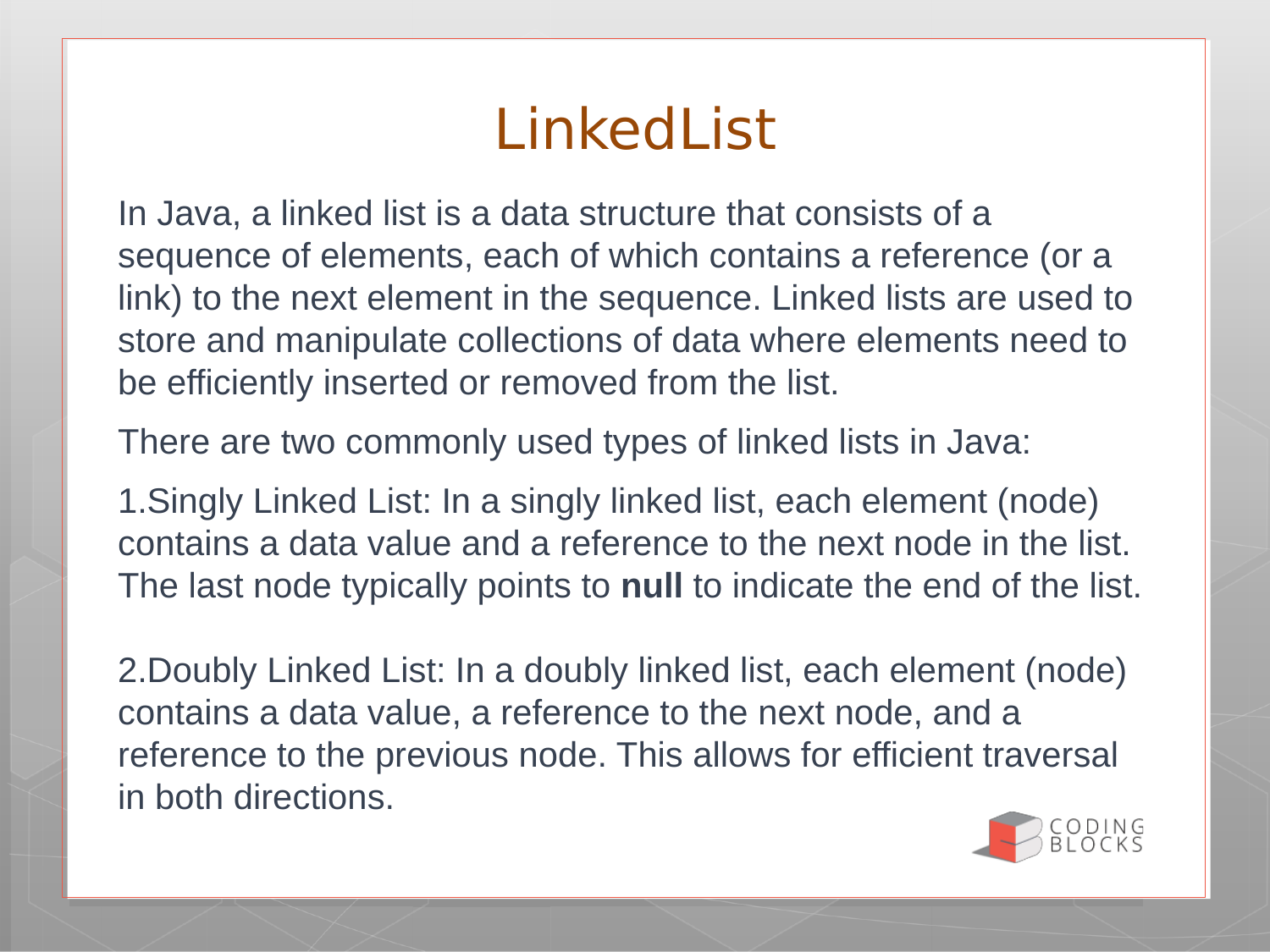

# LinkedList
In Java, a linked list is a data structure that consists of a sequence of elements, each of which contains a reference (or a link) to the next element in the sequence. Linked lists are used to store and manipulate collections of data where elements need to be efficiently inserted or removed from the list.

There are two commonly used types of linked lists in Java:

Singly Linked List: In a singly linked list, each element (node) contains a data value and a reference to the next node in the list. The last node typically points to null to indicate the end of the list.

Doubly Linked List: In a doubly linked list, each element (node) contains a data value, a reference to the next node, and a reference to the previous node. This allows for efficient traversal in both directions.